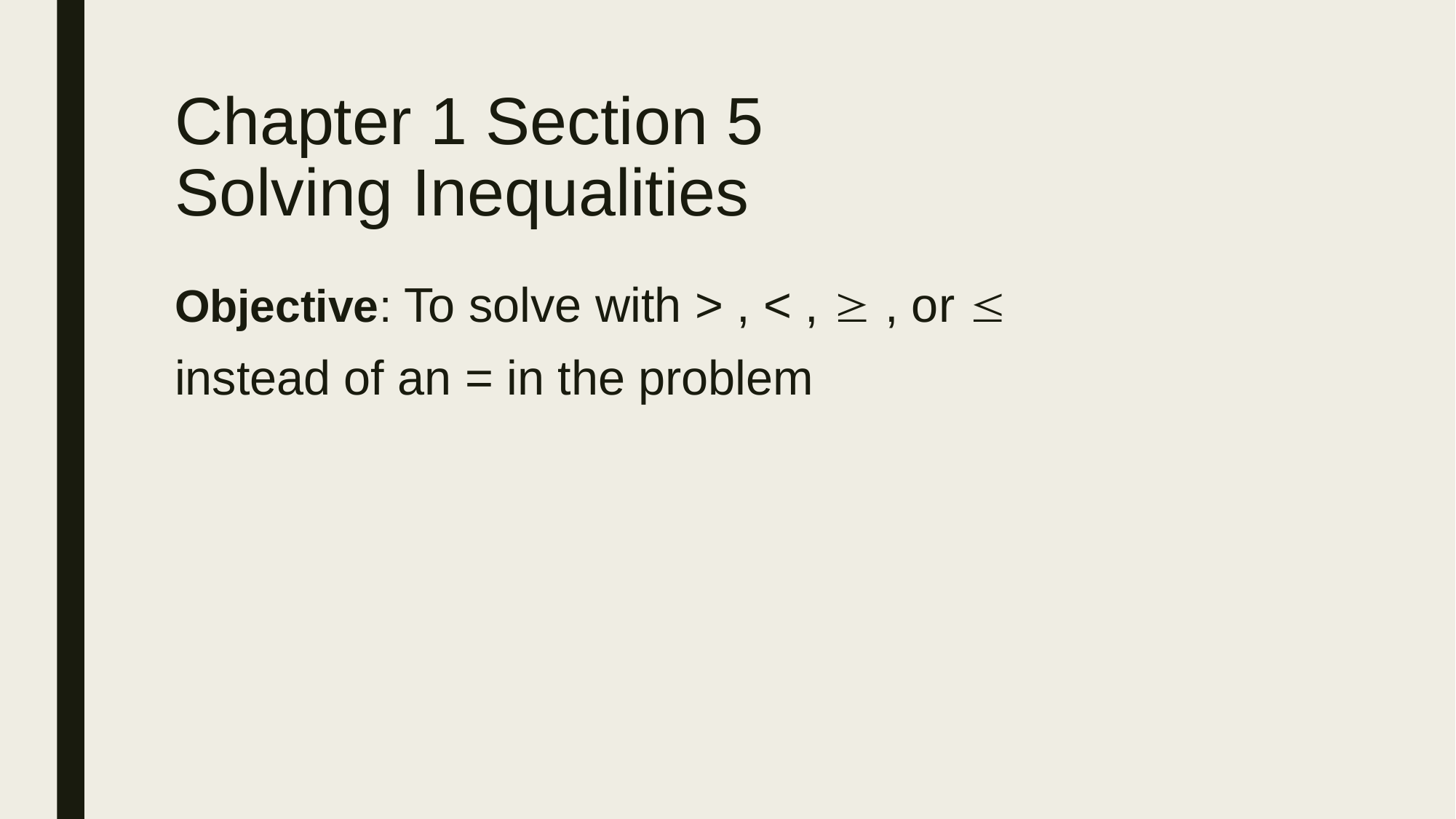

# Chapter 1 Section 5 Solving Inequalities
Objective: To solve with > , < , ≥ , or ≤
instead of an = in the problem